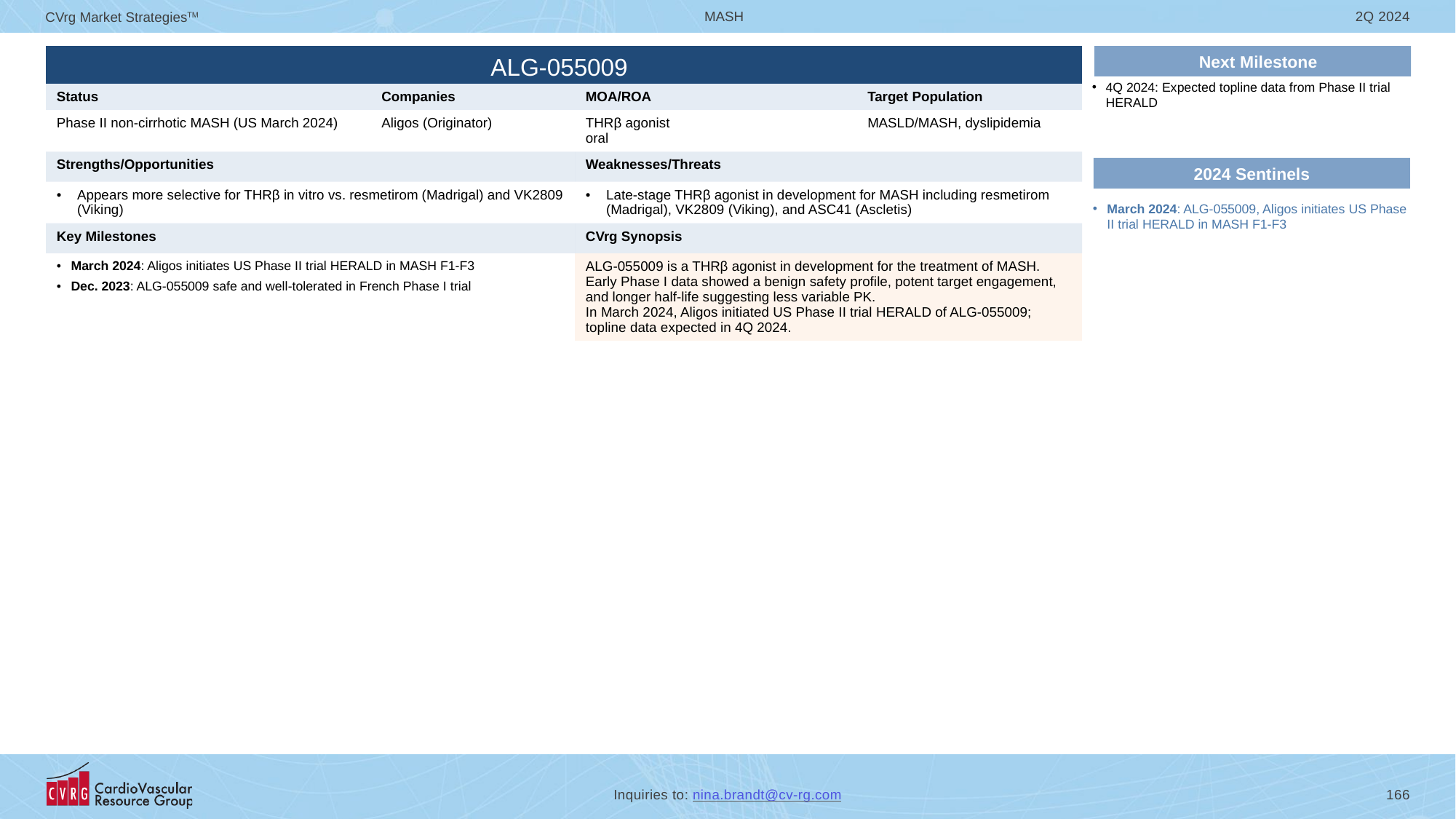

# ALG-055009
Next Milestone
|  |  |  |  |
| --- | --- | --- | --- |
| Status | Companies | MOA/ROA | Target Population |
| Phase II non-cirrhotic MASH (US March 2024) | Aligos (Originator) | THRβ agonist oral | MASLD/MASH, dyslipidemia |
| Strengths/Opportunities |  | Weaknesses/Threats |  |
| Appears more selective for THRβ in vitro vs. resmetirom (Madrigal) and VK2809 (Viking) |  | Late-stage THRβ agonist in development for MASH including resmetirom (Madrigal), VK2809 (Viking), and ASC41 (Ascletis) |  |
| Key Milestones |  | CVrg Synopsis |  |
| March 2024: Aligos initiates US Phase II trial HERALD in MASH F1-F3 Dec. 2023: ALG-055009 safe and well-tolerated in French Phase I trial |  | ALG-055009 is a THRβ agonist in development for the treatment of MASH. Early Phase I data showed a benign safety profile, potent target engagement, and longer half-life suggesting less variable PK. In March 2024, Aligos initiated US Phase II trial HERALD of ALG-055009; topline data expected in 4Q 2024. |  |

4Q 2024: Expected topline data from Phase II trial HERALD

2024 Sentinels

March 2024: ALG-055009, Aligos initiates US Phase II trial HERALD in MASH F1-F3